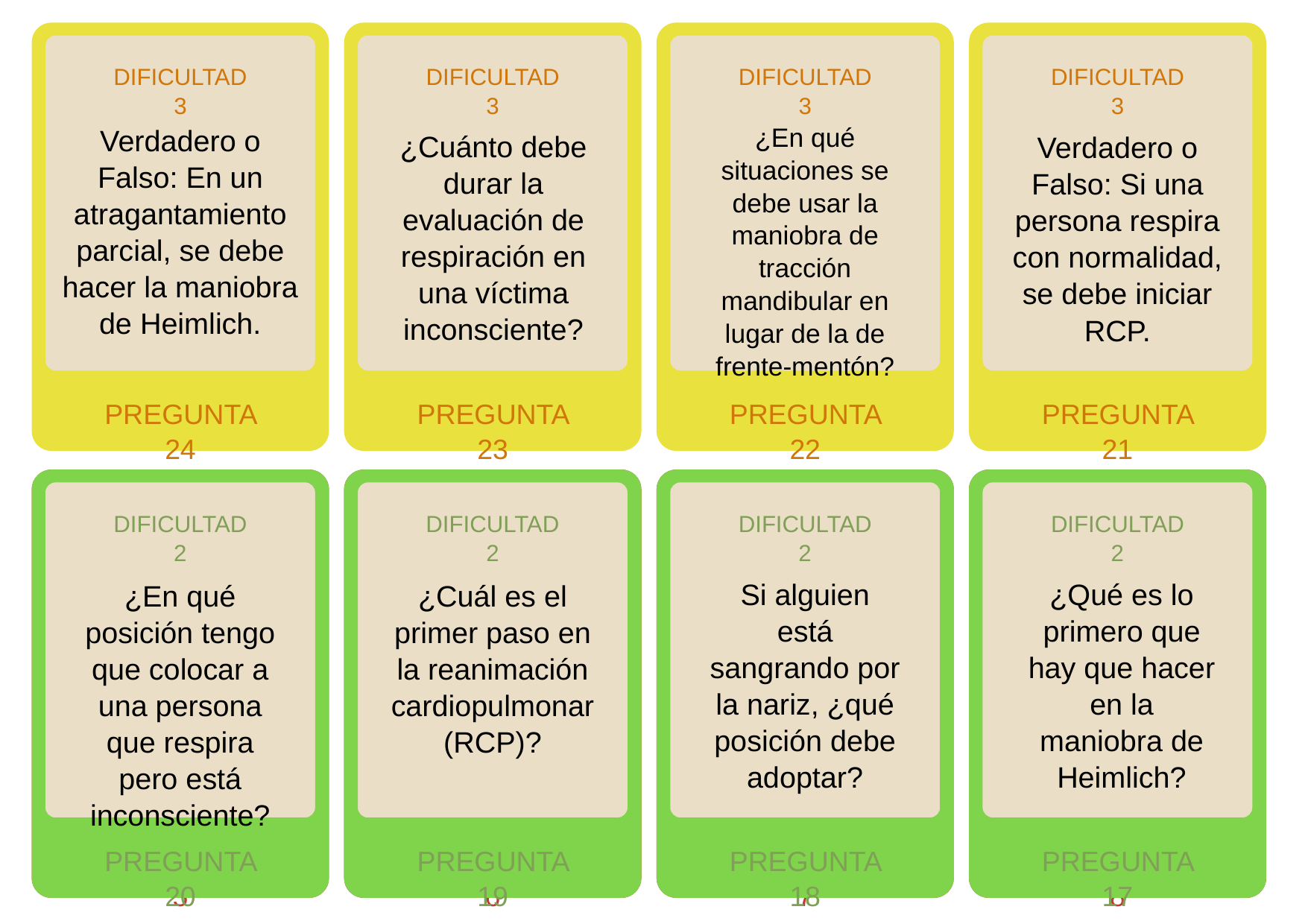

DIFICULTAD 3
DIFICULTAD 3
DIFICULTAD 3
DIFICULTAD 3
¿En qué situaciones se debe usar la maniobra de tracción mandibular en lugar de la de frente-mentón?
Verdadero o Falso: En un atragantamiento parcial, se debe hacer la maniobra de Heimlich.
¿Cuánto debe durar la evaluación de respiración en una víctima inconsciente?
Verdadero o Falso: Si una persona respira con normalidad, se debe iniciar RCP.
PREGUNTA 24
PREGUNTA 23
PREGUNTA 22
PREGUNTA 21

DIFICULTAD 2
NIVEL 4
DIFICULTAD 2
INVEL 4
DIFICULTAD 2
NIVEL 4
DIFICULTAD 2
NIVEL 4
Si alguien está sangrando por la nariz, ¿qué posición debe adoptar?
¿Qué es lo primero que hay que hacer en la maniobra de Heimlich?
¿En qué posición tengo que colocar a una persona que respira pero está inconsciente?
¿Cuál es el primer paso en la reanimación cardiopulmonar (RCP)?
PREGUNTA 5
PREGUNTA 20
PREGUNTA 6
PREGUNTA 19
PREGUNTA 7
PREGUNTA 18
PREGUNTA 8
PREGUNTA 17